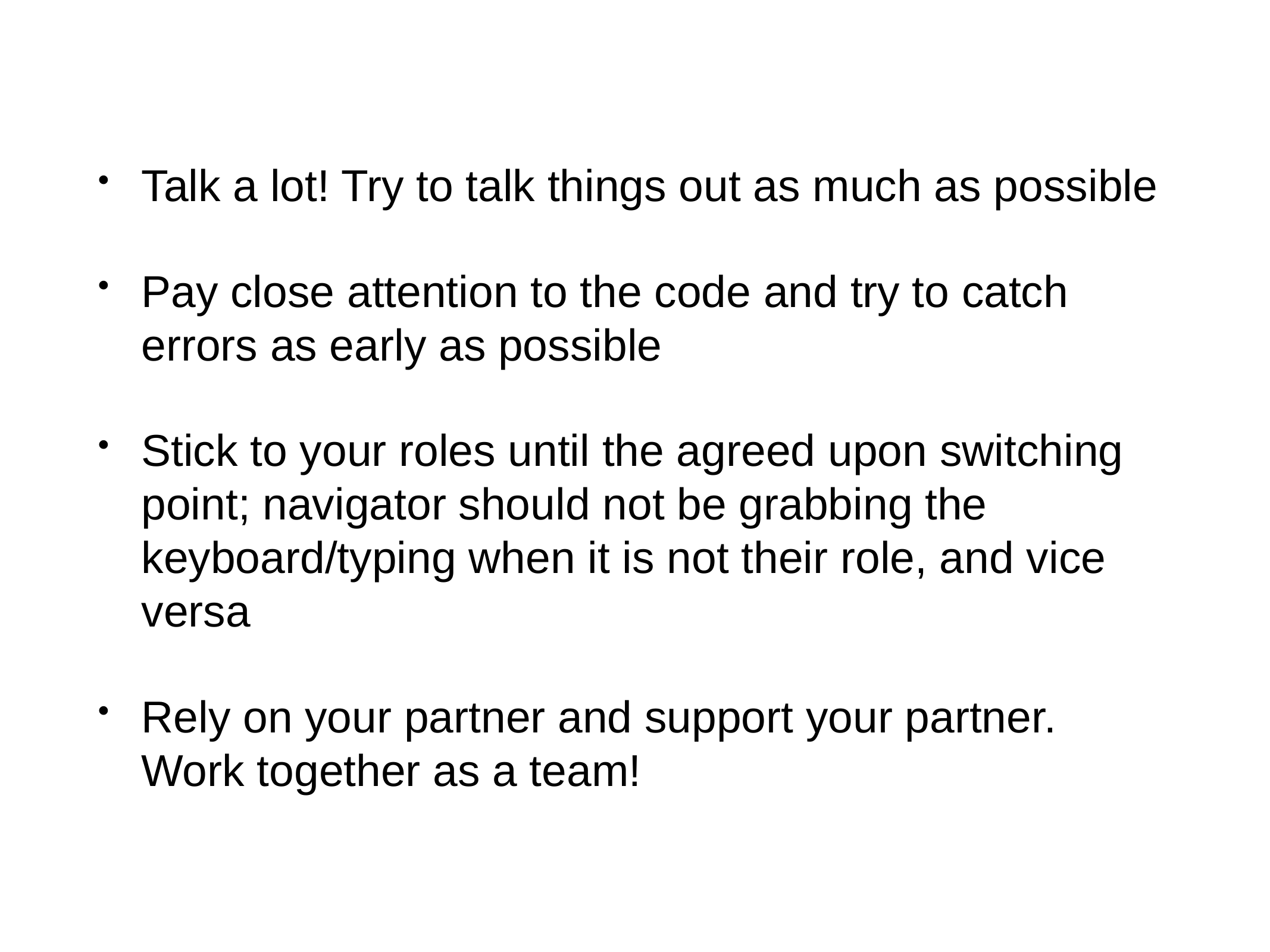

Talk a lot! Try to talk things out as much as possible
Pay close attention to the code and try to catch errors as early as possible
Stick to your roles until the agreed upon switching point; navigator should not be grabbing the keyboard/typing when it is not their role, and vice versa
Rely on your partner and support your partner. Work together as a team!